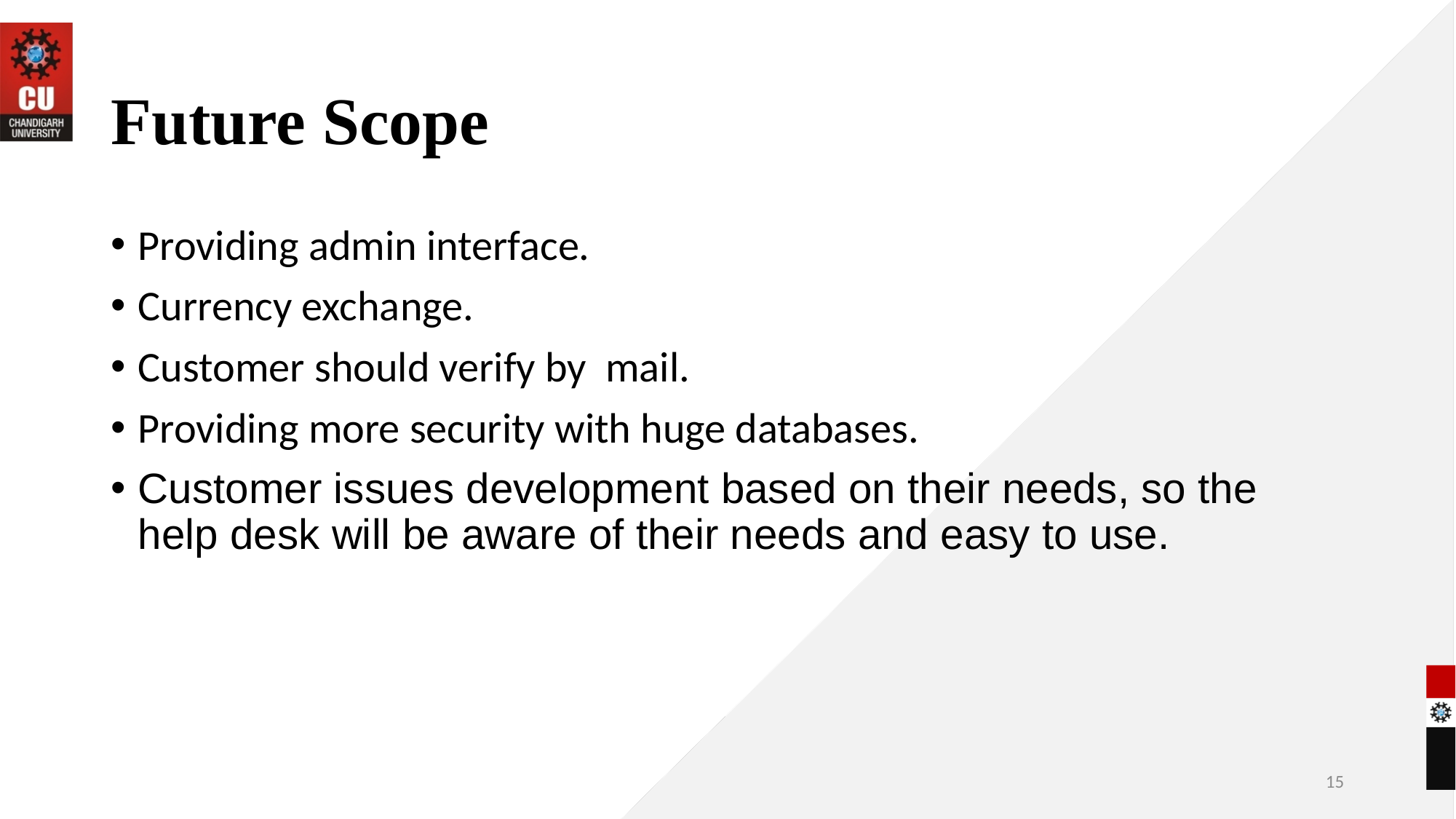

# Future Scope
Providing admin interface.
Currency exchange.
Customer should verify by  mail.
Providing more security with huge databases.
Customer issues development based on their needs, so the help desk will be aware of their needs and easy to use.
15